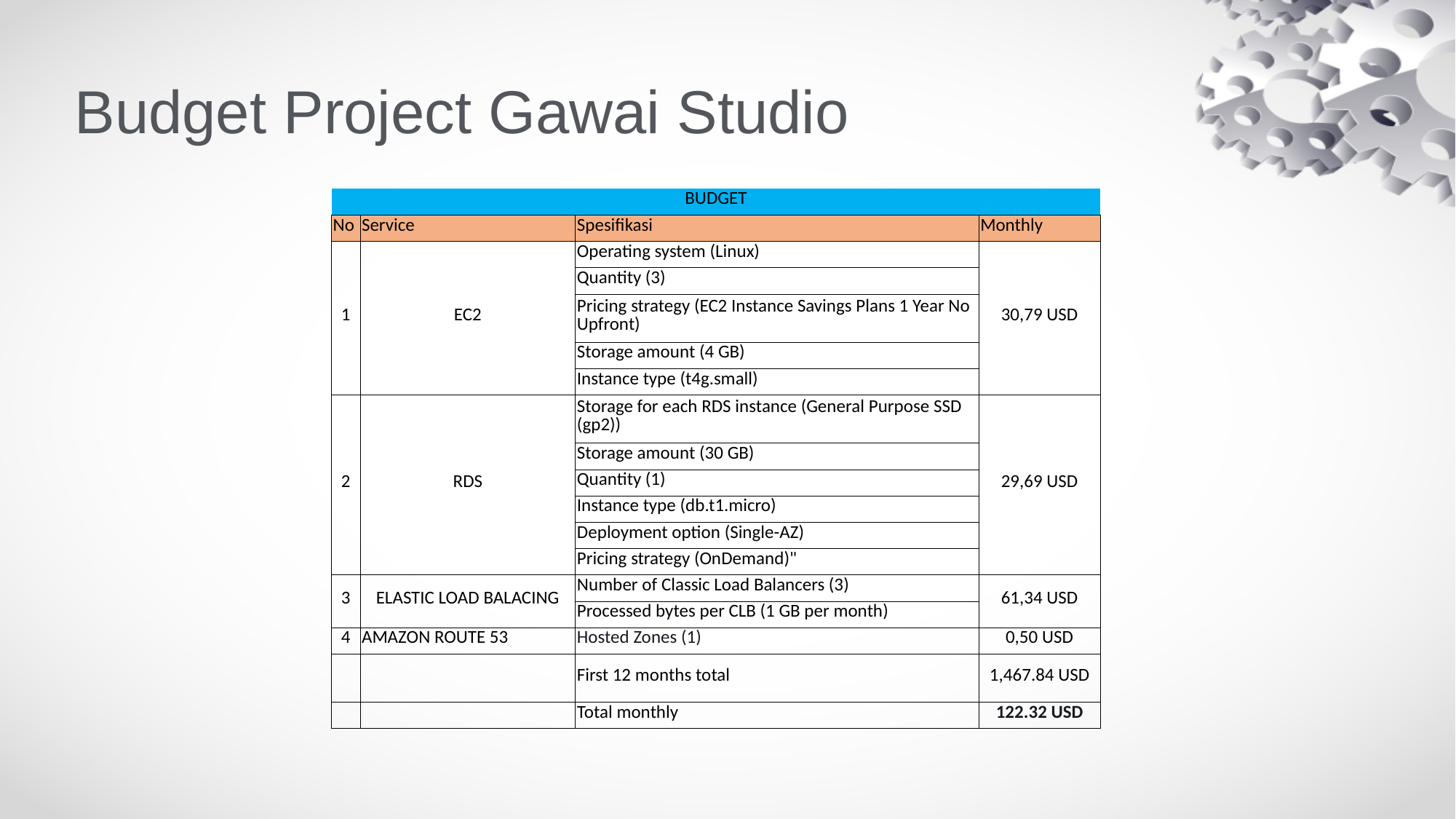

# Budget Project Gawai Studio
| BUDGET |  |  |  |
| --- | --- | --- | --- |
| No | Service | Spesifikasi | Monthly |
| 1 | EC2 | Operating system (Linux) | 30,79 USD |
|  |  | Quantity (3) |  |
|  |  | Pricing strategy (EC2 Instance Savings Plans 1 Year No Upfront) |  |
|  |  | Storage amount (4 GB) |  |
|  |  | Instance type (t4g.small) |  |
| 2 | RDS | Storage for each RDS instance (General Purpose SSD (gp2)) | 29,69 USD |
|  |  | Storage amount (30 GB) |  |
|  |  | Quantity (1) |  |
|  |  | Instance type (db.t1.micro) |  |
|  |  | Deployment option (Single-AZ) |  |
|  |  | Pricing strategy (OnDemand)" |  |
| 3 | ELASTIC LOAD BALACING | Number of Classic Load Balancers (3) | 61,34 USD |
|  |  | Processed bytes per CLB (1 GB per month) |  |
| 4 | AMAZON ROUTE 53 | Hosted Zones (1) | 0,50 USD |
|  |  | First 12 months total | 1,467.84 USD |
|  |  | Total monthly | 122.32 USD |